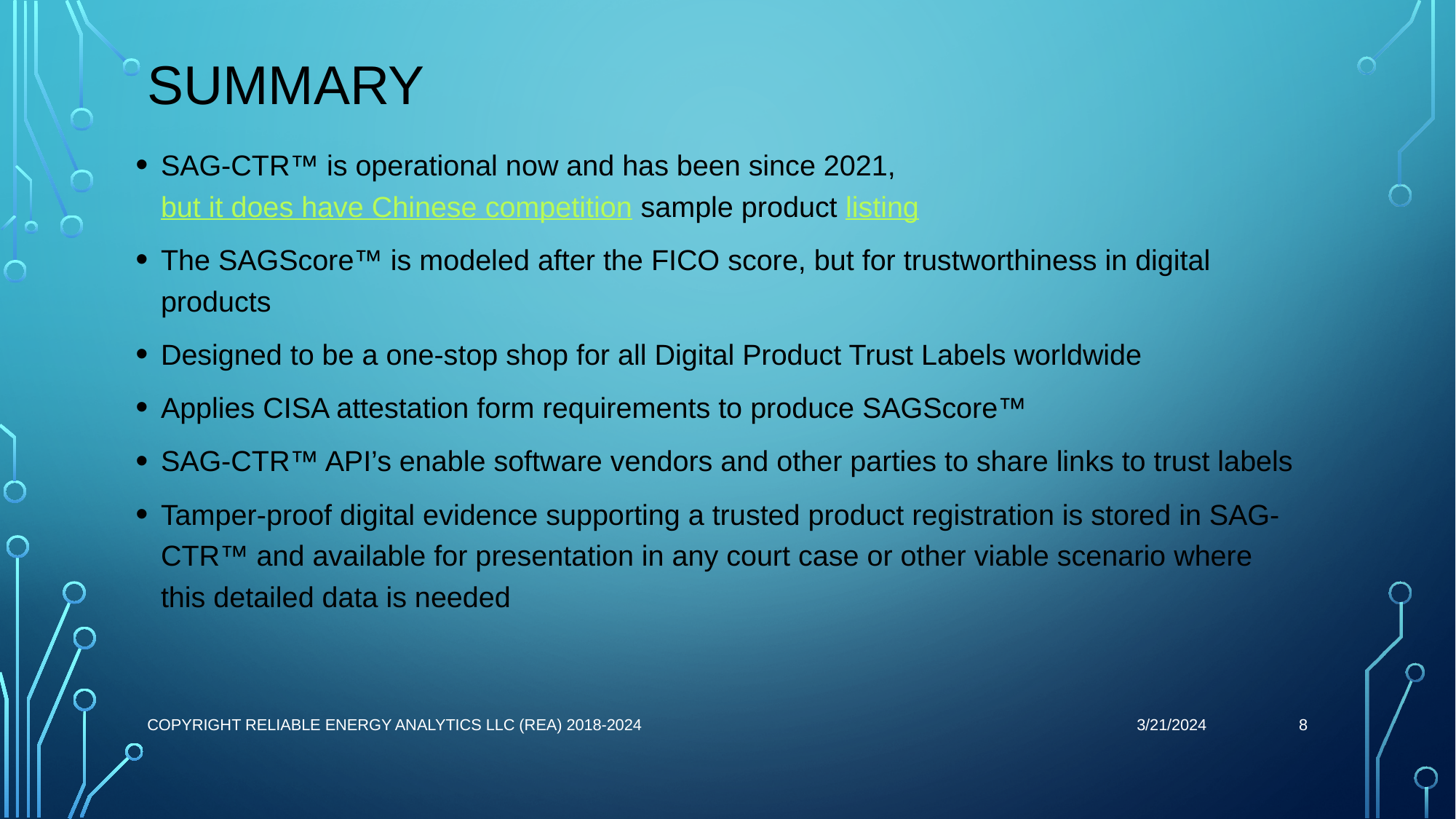

# Summary
SAG-CTR™ is operational now and has been since 2021, but it does have Chinese competition sample product listing
The SAGScore™ is modeled after the FICO score, but for trustworthiness in digital products
Designed to be a one-stop shop for all Digital Product Trust Labels worldwide
Applies CISA attestation form requirements to produce SAGScore™
SAG-CTR™ API’s enable software vendors and other parties to share links to trust labels
Tamper-proof digital evidence supporting a trusted product registration is stored in SAG-CTR™ and available for presentation in any court case or other viable scenario where this detailed data is needed
8
Copyright Reliable Energy Analytics LLC (REA) 2018-2024
3/21/2024